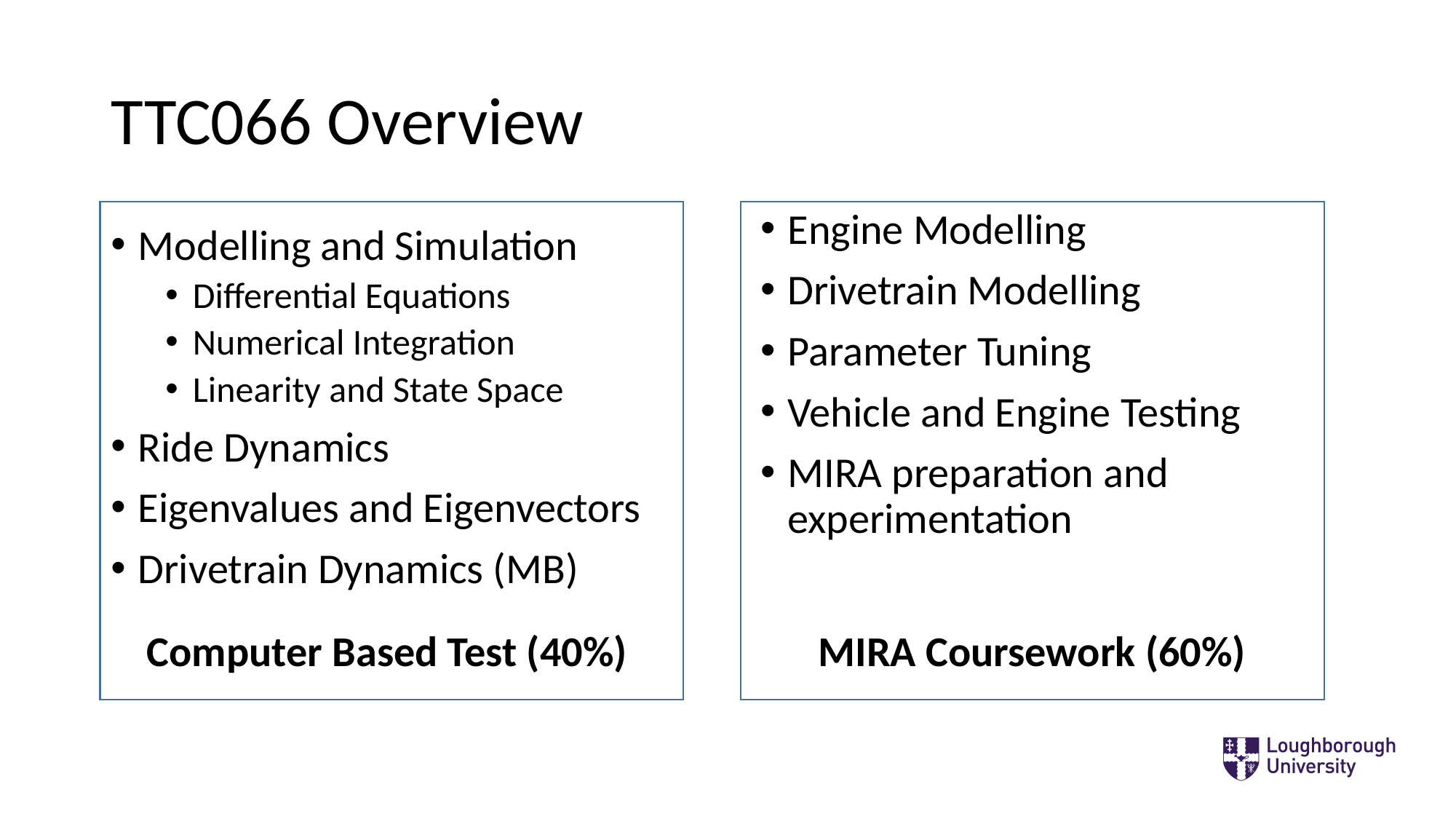

# TTC066 Overview

Engine Modelling
Drivetrain Modelling
Parameter Tuning
Vehicle and Engine Testing
MIRA preparation and experimentation
Modelling and Simulation
Differential Equations
Numerical Integration
Linearity and State Space
Ride Dynamics
Eigenvalues and Eigenvectors
Drivetrain Dynamics (MB)
Computer Based Test (40%)
MIRA Coursework (60%)